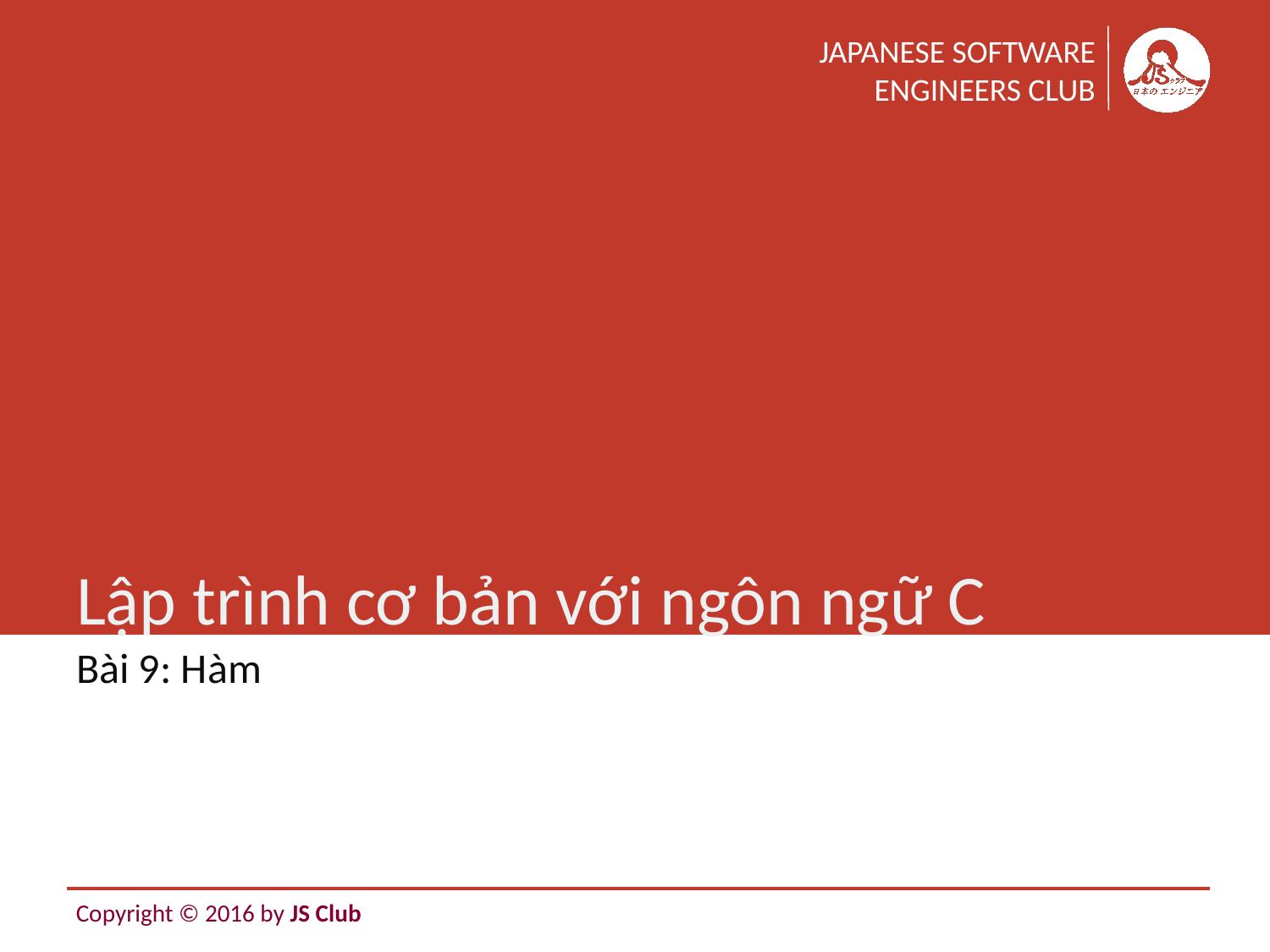

# Lập trình cơ bản với ngôn ngữ C
Bài 9: Hàm